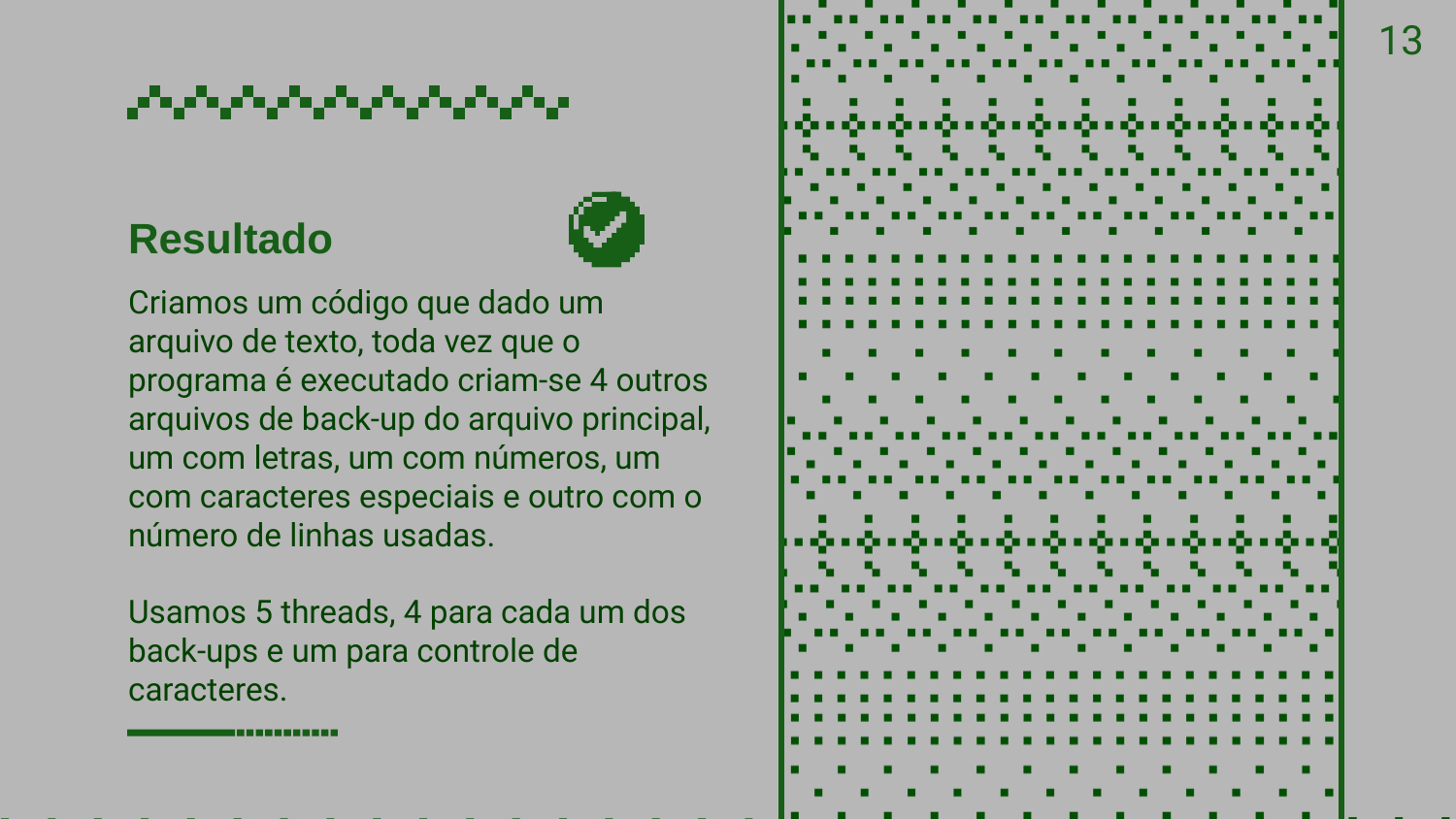

13

# Resultado

Criamos um código que dado um arquivo de texto, toda vez que o programa é executado criam-se 4 outros arquivos de back-up do arquivo principal, um com letras, um com números, um com caracteres especiais e outro com o número de linhas usadas.

Usamos 5 threads, 4 para cada um dos back-ups e um para controle de caracteres.